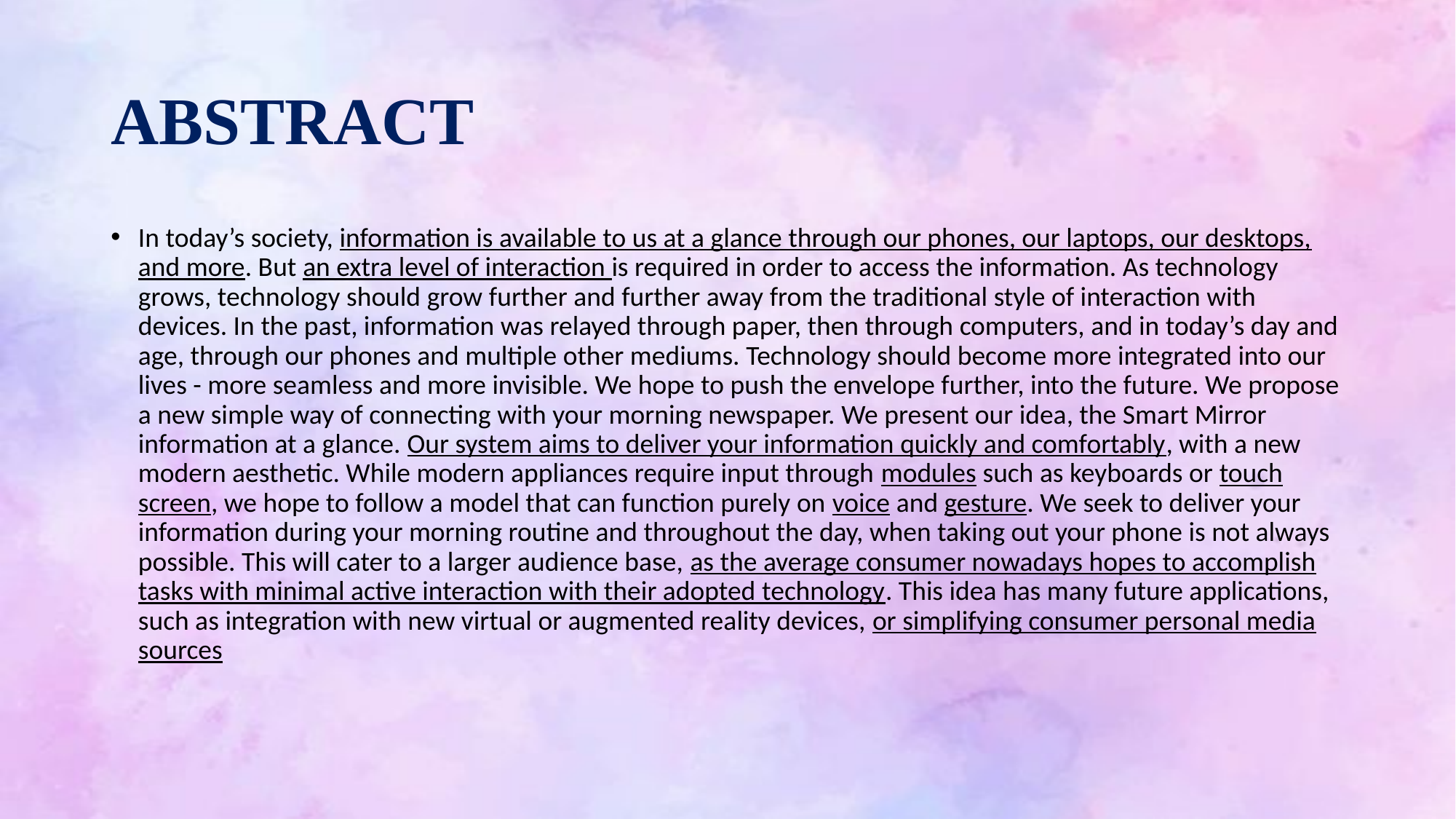

# ABSTRACT
In today’s society, information is available to us at a glance through our phones, our laptops, our desktops, and more. But an extra level of interaction is required in order to access the information. As technology grows, technology should grow further and further away from the traditional style of interaction with devices. In the past, information was relayed through paper, then through computers, and in today’s day and age, through our phones and multiple other mediums. Technology should become more integrated into our lives - more seamless and more invisible. We hope to push the envelope further, into the future. We propose a new simple way of connecting with your morning newspaper. We present our idea, the Smart Mirror information at a glance. Our system aims to deliver your information quickly and comfortably, with a new modern aesthetic. While modern appliances require input through modules such as keyboards or touch screen, we hope to follow a model that can function purely on voice and gesture. We seek to deliver your information during your morning routine and throughout the day, when taking out your phone is not always possible. This will cater to a larger audience base, as the average consumer nowadays hopes to accomplish tasks with minimal active interaction with their adopted technology. This idea has many future applications, such as integration with new virtual or augmented reality devices, or simplifying consumer personal media sources